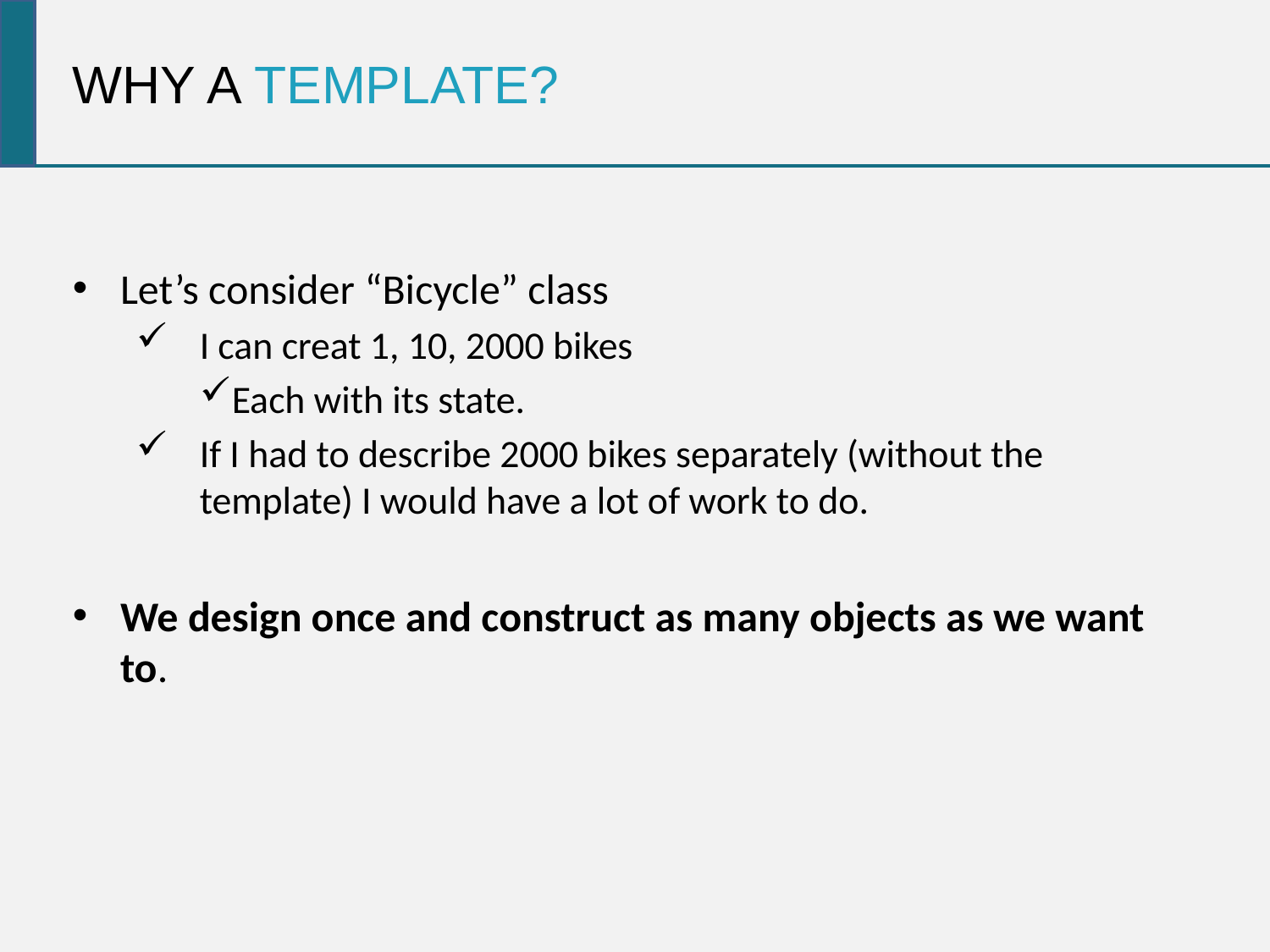

Why a template?

Let’s consider “Bicycle” class
I can creat 1, 10, 2000 bikes
Each with its state.
If I had to describe 2000 bikes separately (without the template) I would have a lot of work to do.

We design once and construct as many objects as we want to.